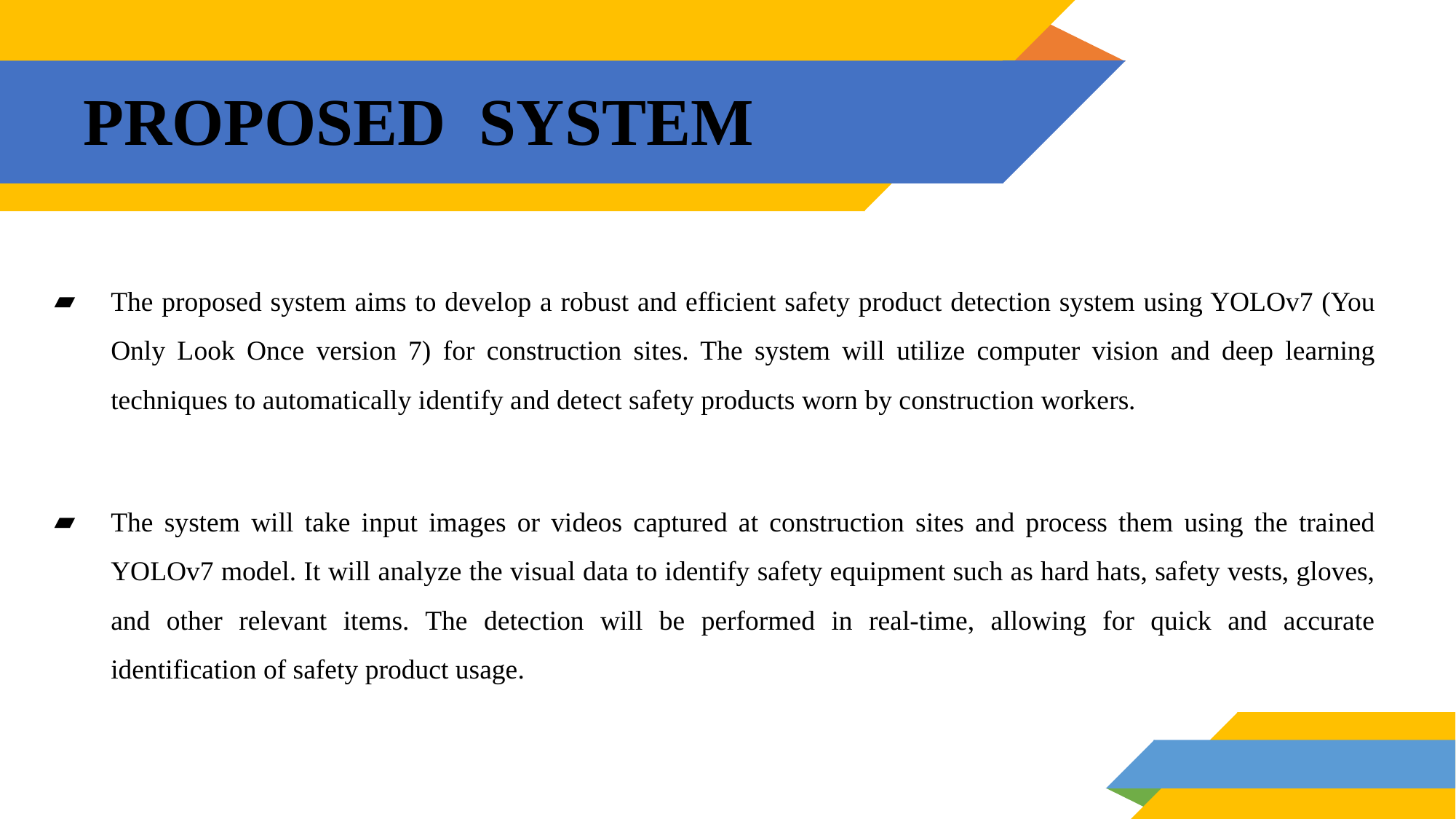

# PROPOSED  SYSTEM

The proposed system aims to develop a robust and efficient safety product detection system using YOLOv7 (You Only Look Once version 7) for construction sites. The system will utilize computer vision and deep learning techniques to automatically identify and detect safety products worn by construction workers.

The system will take input images or videos captured at construction sites and process them using the trained YOLOv7 model. It will analyze the visual data to identify safety equipment such as hard hats, safety vests, gloves, and other relevant items. The detection will be performed in real-time, allowing for quick and accurate identification of safety product usage.
8